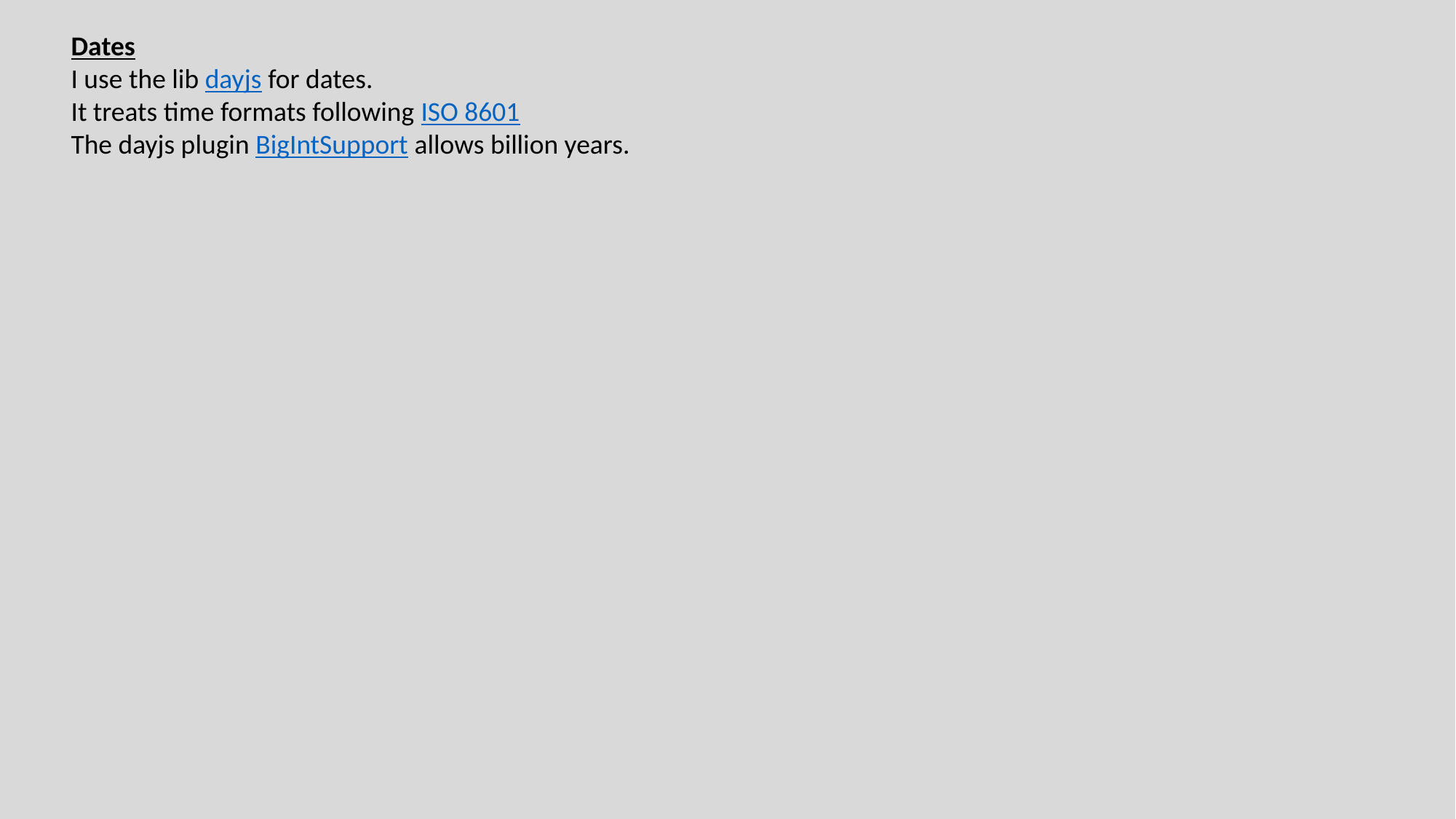

Dates
I use the lib dayjs for dates.
It treats time formats following ISO 8601
The dayjs plugin BigIntSupport allows billion years.